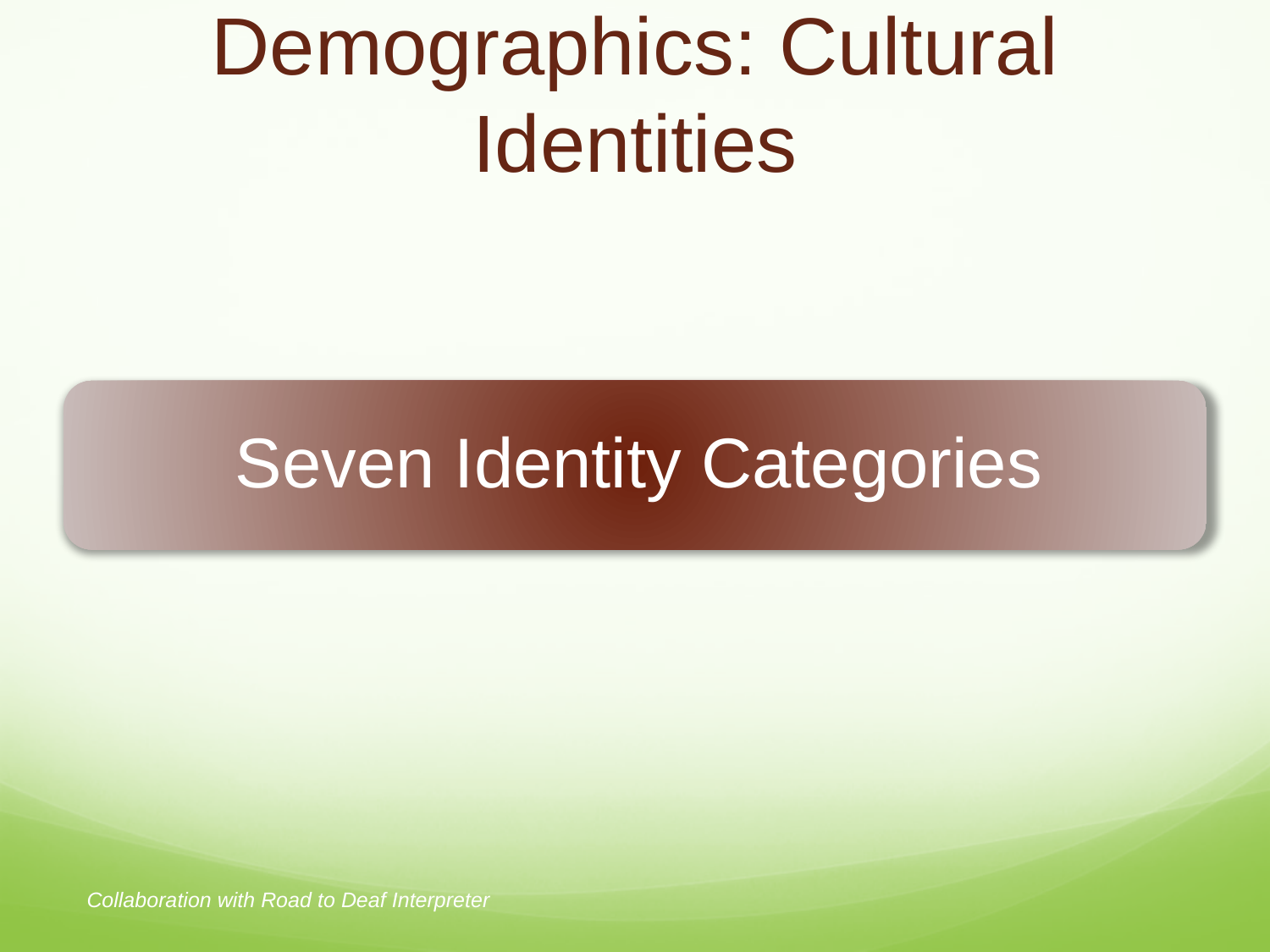

# Demographics: Cultural Identities
Seven Identity Categories
Collaboration with Road to Deaf Interpreter